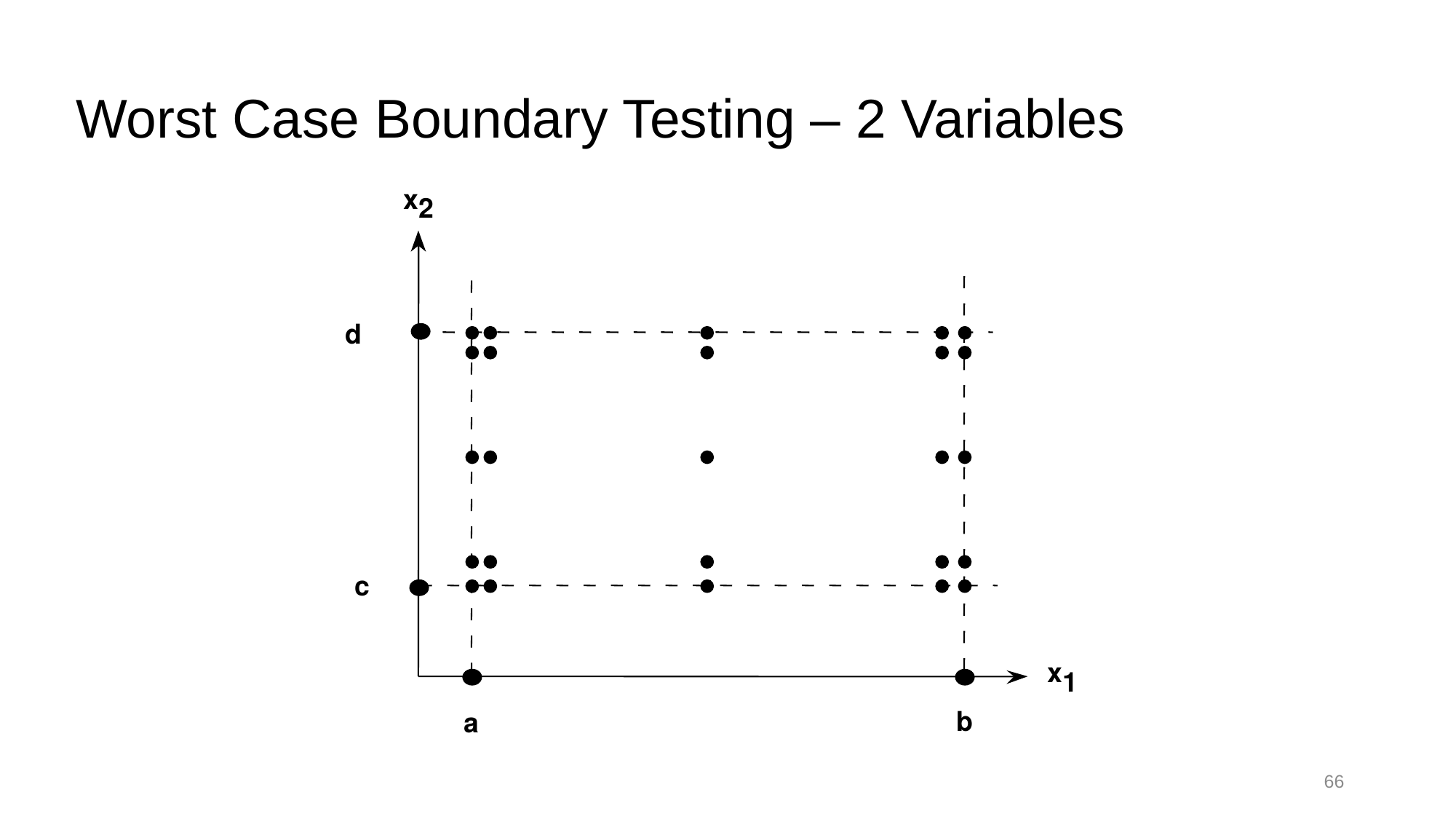

# Worst Case Boundary Testing – 2 Variables
x
2

d

c

x
1

b
a

66